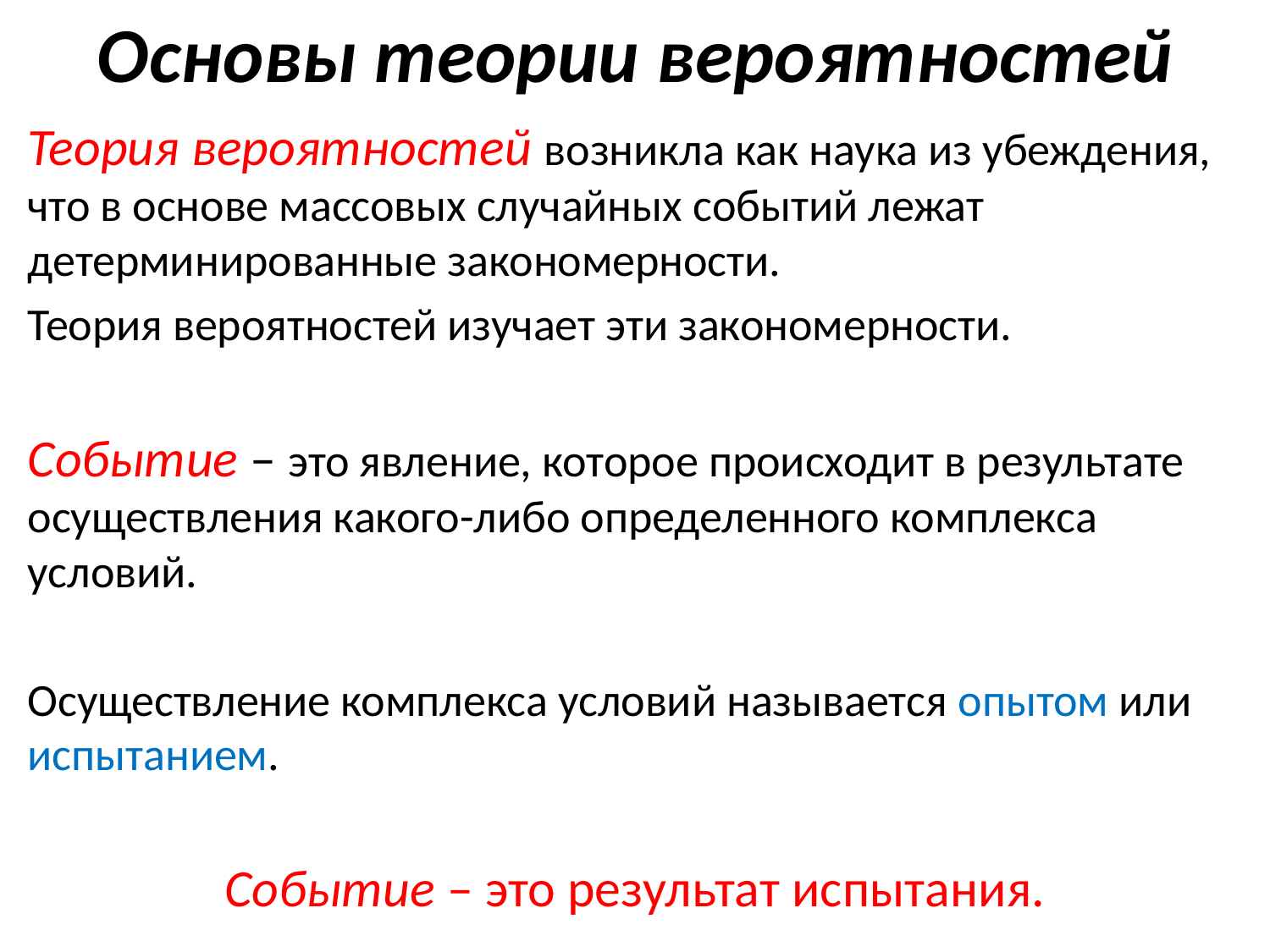

# Основы теории вероятностей
Теория вероятностей возникла как наука из убеждения, что в основе массовых случайных событий лежат детерминированные закономерности.
Теория вероятностей изучает эти закономерности.

Событие – это явление, которое происходит в результате осуществления какого-либо определенного комплекса условий.

Осуществление комплекса условий называется опытом или испытанием.

Событие – это результат испытания.